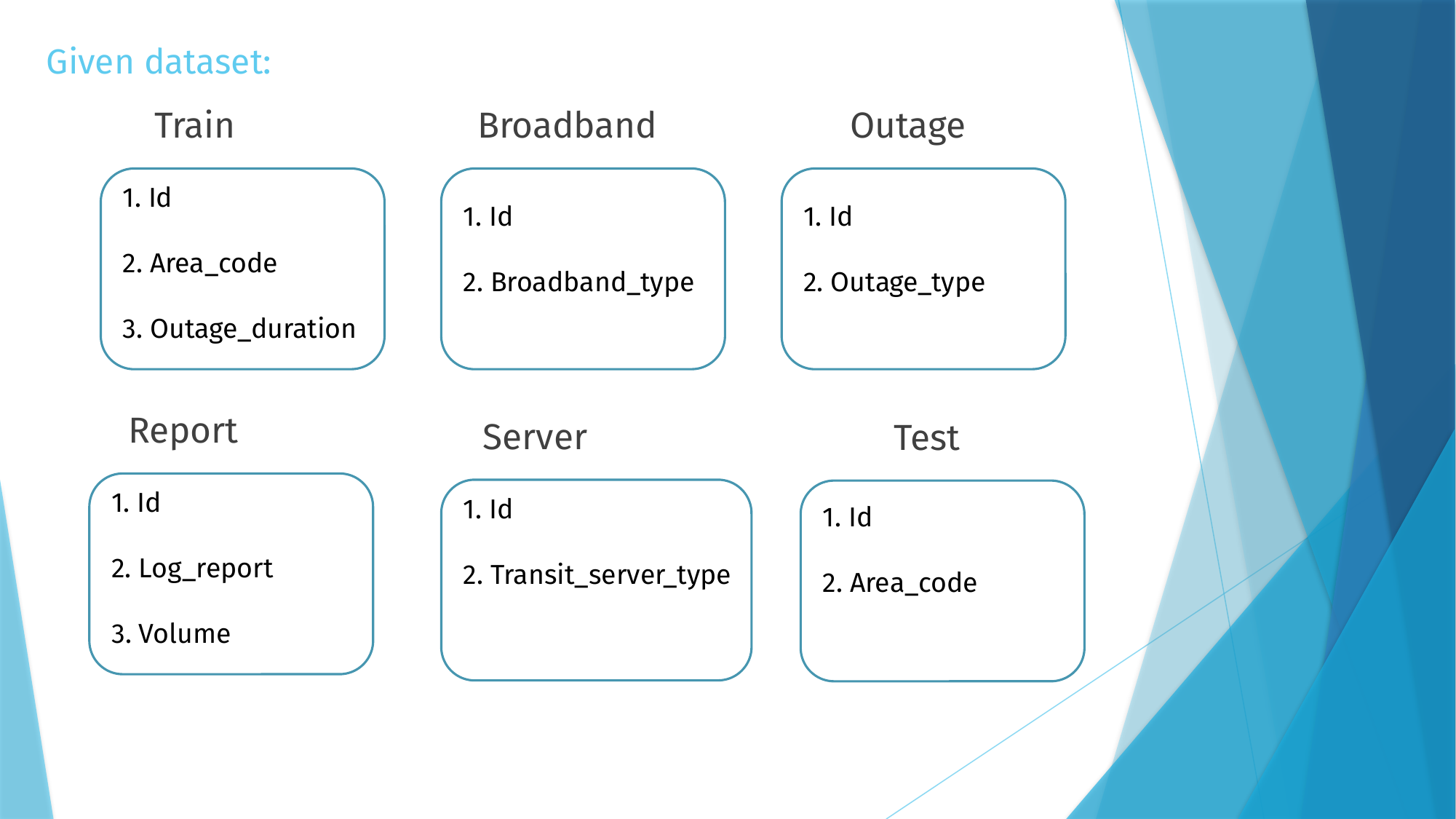

# Given dataset:
Train
Broadband
Outage

1. Id

2. Area_code

3. Outage_duration
1. Id

2. Broadband_type
1. Id

2. Outage_type
Report
Server
Test

1. Id

2. Log_report

3. Volume

1. Id

2. Transit_server_type
1. Id

2. Area_code